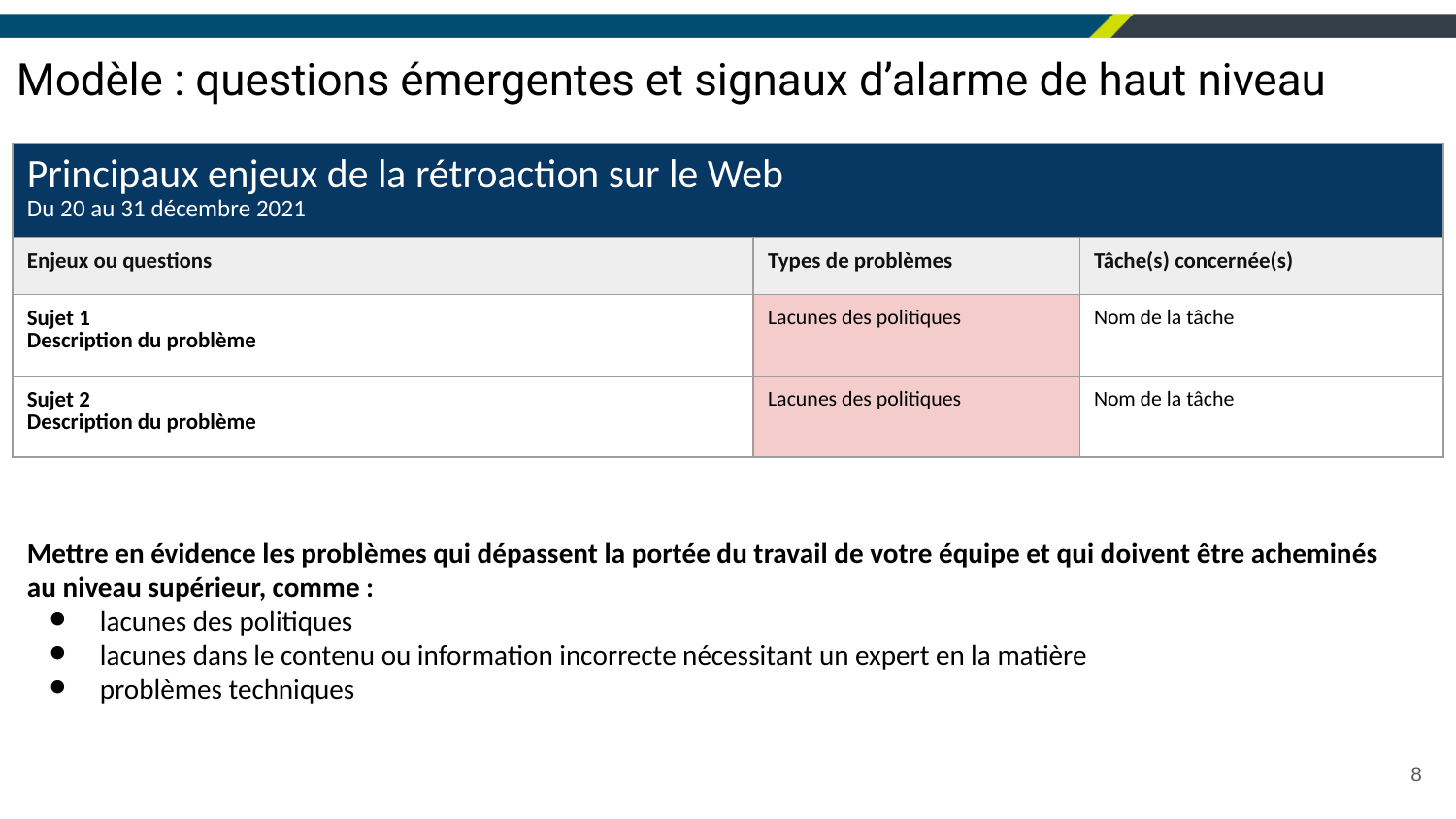

Modèle : questions émergentes et signaux d’alarme de haut niveau
| Principaux enjeux de la rétroaction sur le Web Du 20 au 31 décembre 2021 |  |  |
| --- | --- | --- |
| Enjeux ou questions | Types de problèmes | Tâche(s) concernée(s) |
| Sujet 1 Description du problème | Lacunes des politiques | Nom de la tâche |
| Sujet 2 Description du problème | Lacunes des politiques | Nom de la tâche |
Mettre en évidence les problèmes qui dépassent la portée du travail de votre équipe et qui doivent être acheminés au niveau supérieur, comme :
lacunes des politiques
lacunes dans le contenu ou information incorrecte nécessitant un expert en la matière
problèmes techniques

8